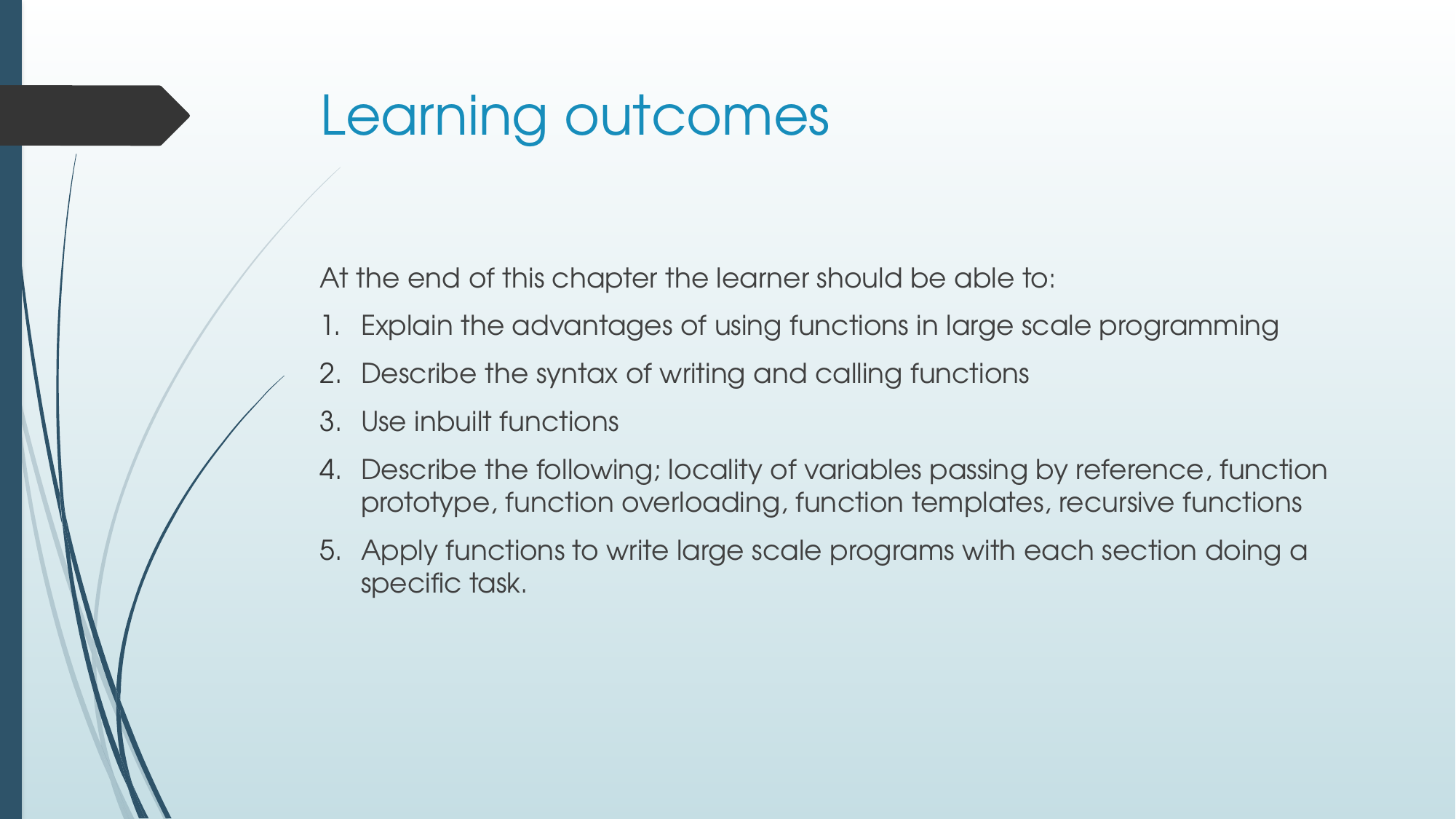

# Learning outcomes
At the end of this chapter the learner should be able to:
Explain the advantages of using functions in large scale programming
Describe the syntax of writing and calling functions
Use inbuilt functions
Describe the following; locality of variables passing by reference, function prototype, function overloading, function templates, recursive functions
Apply functions to write large scale programs with each section doing a specific task.